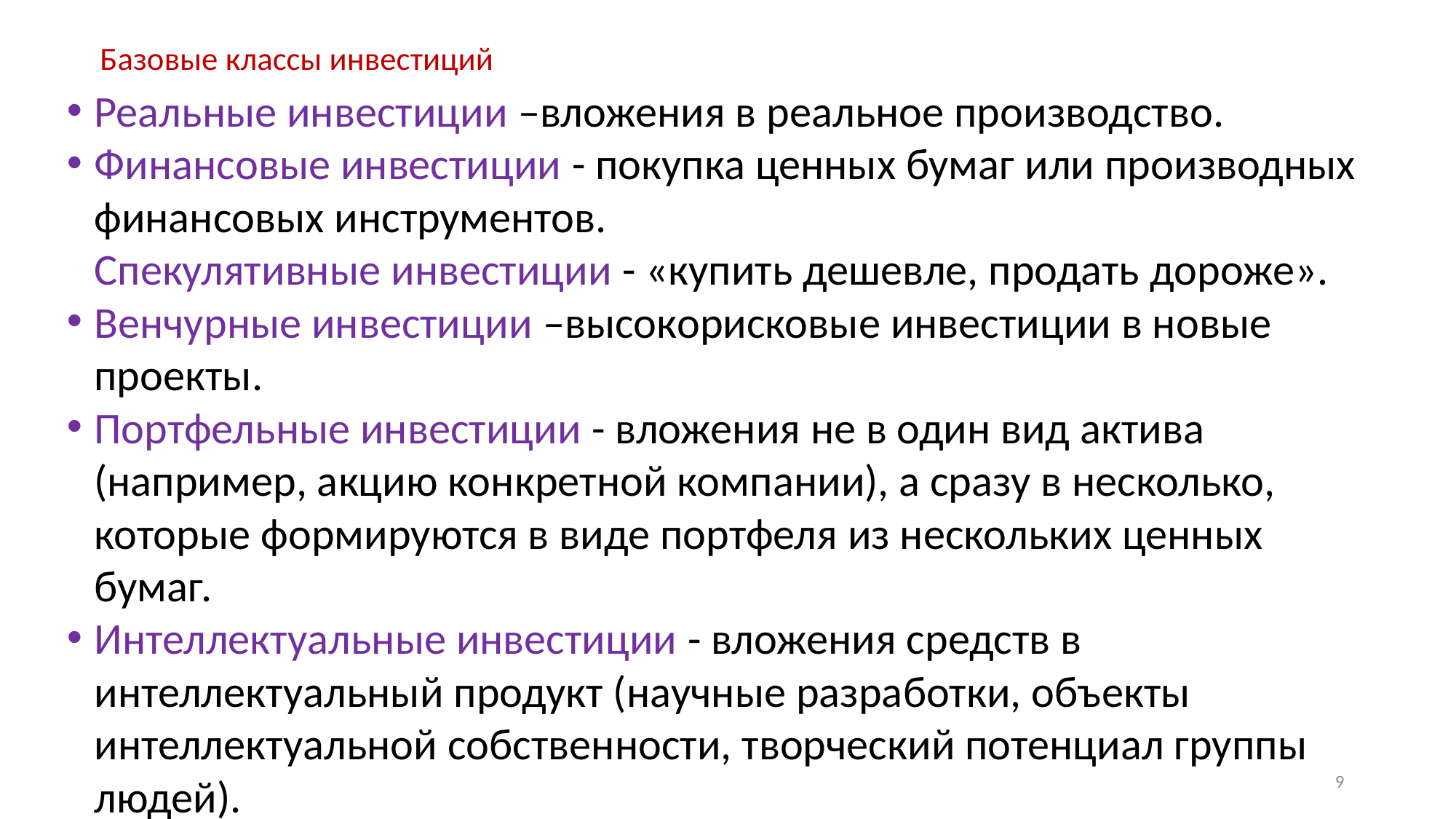

# Базовые классы инвестиций
Реальные инвестиции –вложения в реальное производство.
Финансовые инвестиции - покупка ценных бумаг или производных финансовых инструментов.
Спекулятивные инвестиции - «купить дешевле, продать дороже».
Венчурные инвестиции –высокорисковые инвестиции в новые проекты.
Портфельные инвестиции - вложения не в один вид актива (например, акцию конкретной компании), а сразу в несколько, которые формируются в виде портфеля из нескольких ценных бумаг.
Интеллектуальные инвестиции - вложения средств в интеллектуальный продукт (научные разработки, объекты интеллектуальной собственности, творческий потенциал группы людей).
9